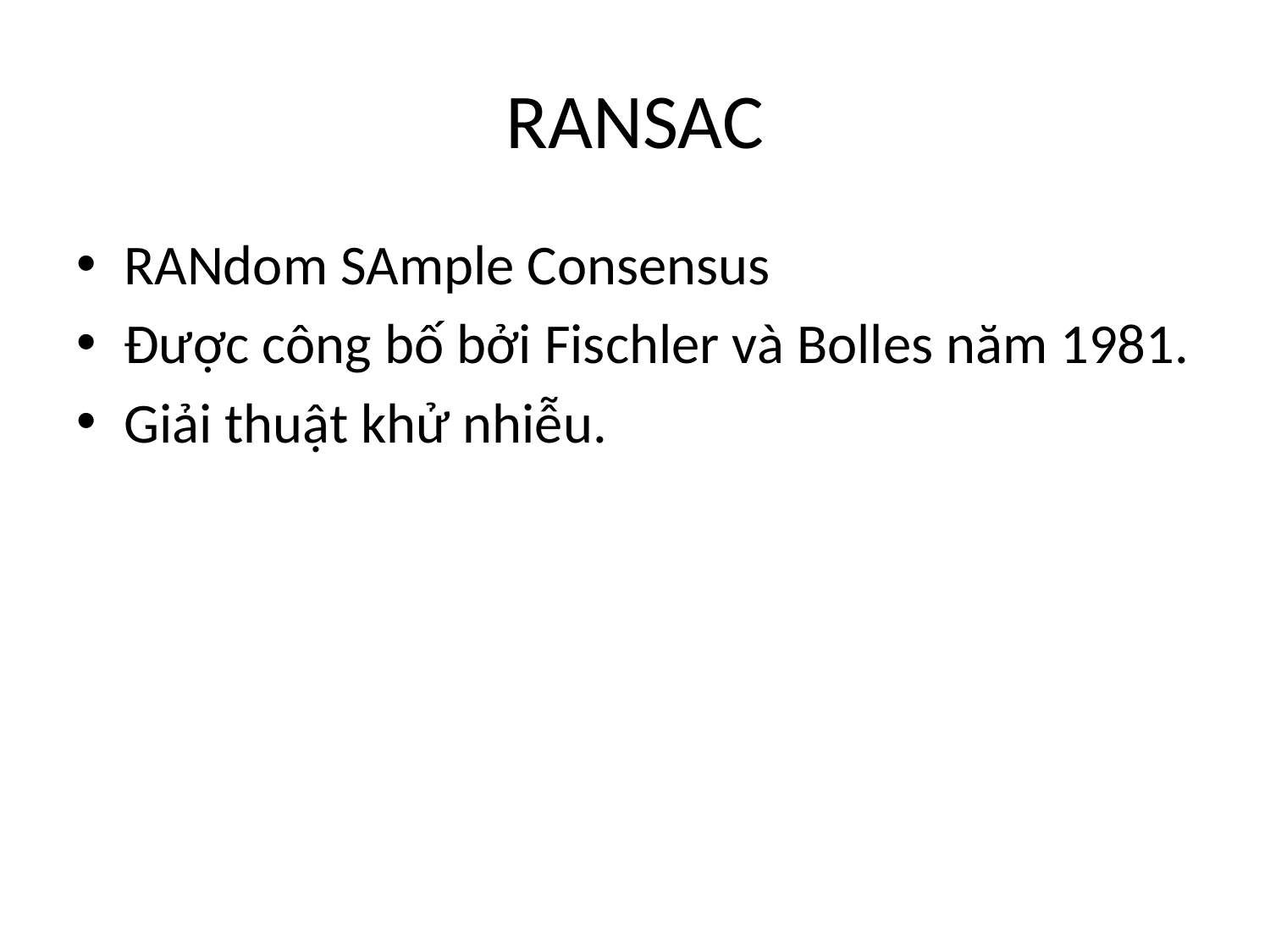

# RANSAC
RANdom SAmple Consensus
Được công bố bởi Fischler và Bolles năm 1981.
Giải thuật khử nhiễu.